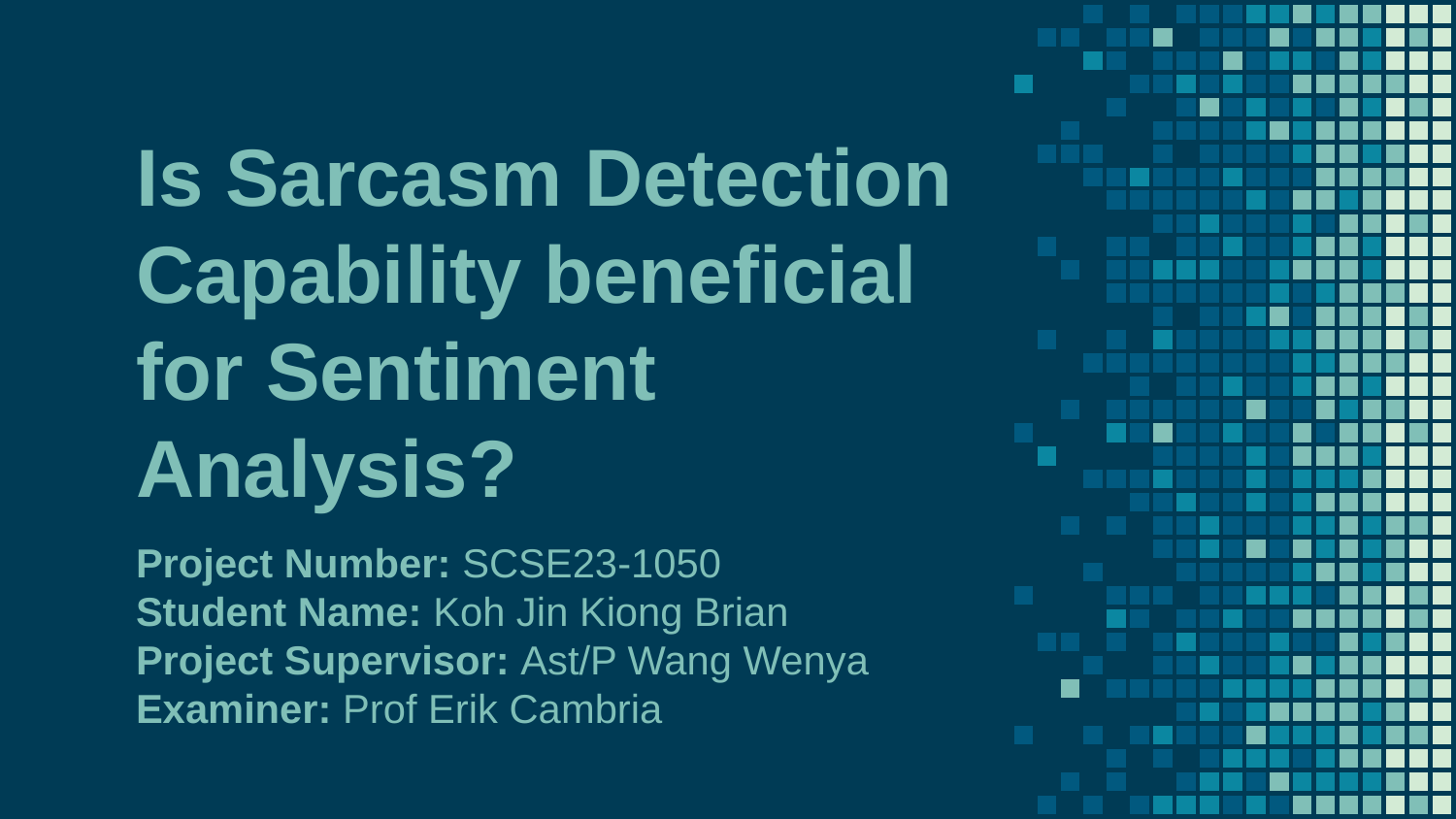

# Is Sarcasm Detection Capability beneficial for Sentiment Analysis?
Project Number: SCSE23-1050
Student Name: Koh Jin Kiong Brian
Project Supervisor: Ast/P Wang Wenya
Examiner: Prof Erik Cambria